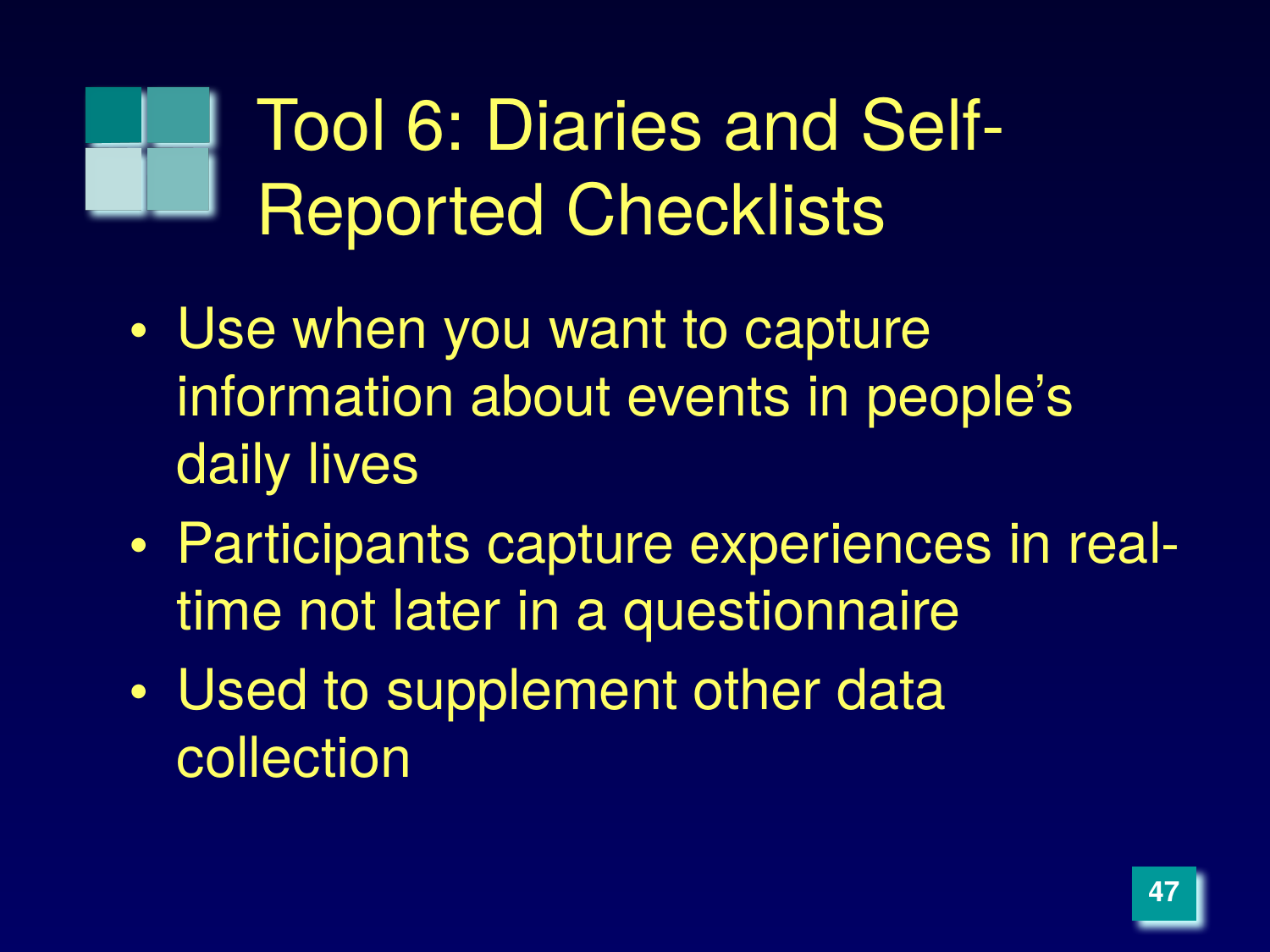

# Tool 6: Diaries and Self-Reported Checklists
Use when you want to capture information about events in people’s daily lives
Participants capture experiences in real-time not later in a questionnaire
Used to supplement other data collection
47